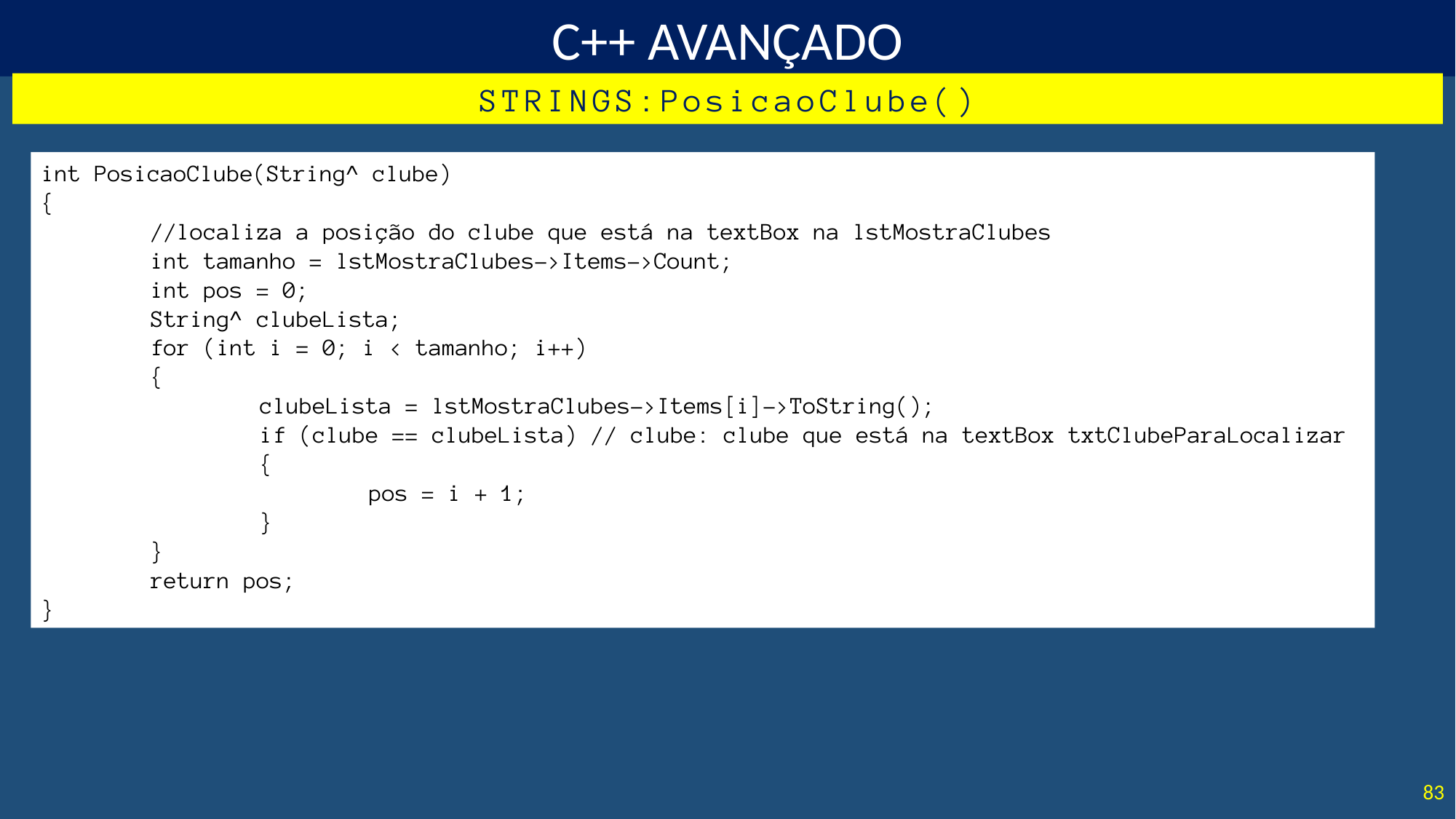

STRINGS:PosicaoClube()
int PosicaoClube(String^ clube)
{
	//localiza a posição do clube que está na textBox na lstMostraClubes
	int tamanho = lstMostraClubes->Items->Count;
	int pos = 0;
	String^ clubeLista;
	for (int i = 0; i < tamanho; i++)
	{
		clubeLista = lstMostraClubes->Items[i]->ToString();
		if (clube == clubeLista) // clube: clube que está na textBox txtClubeParaLocalizar
		{
			pos = i + 1;
		}
	}
	return pos;
}